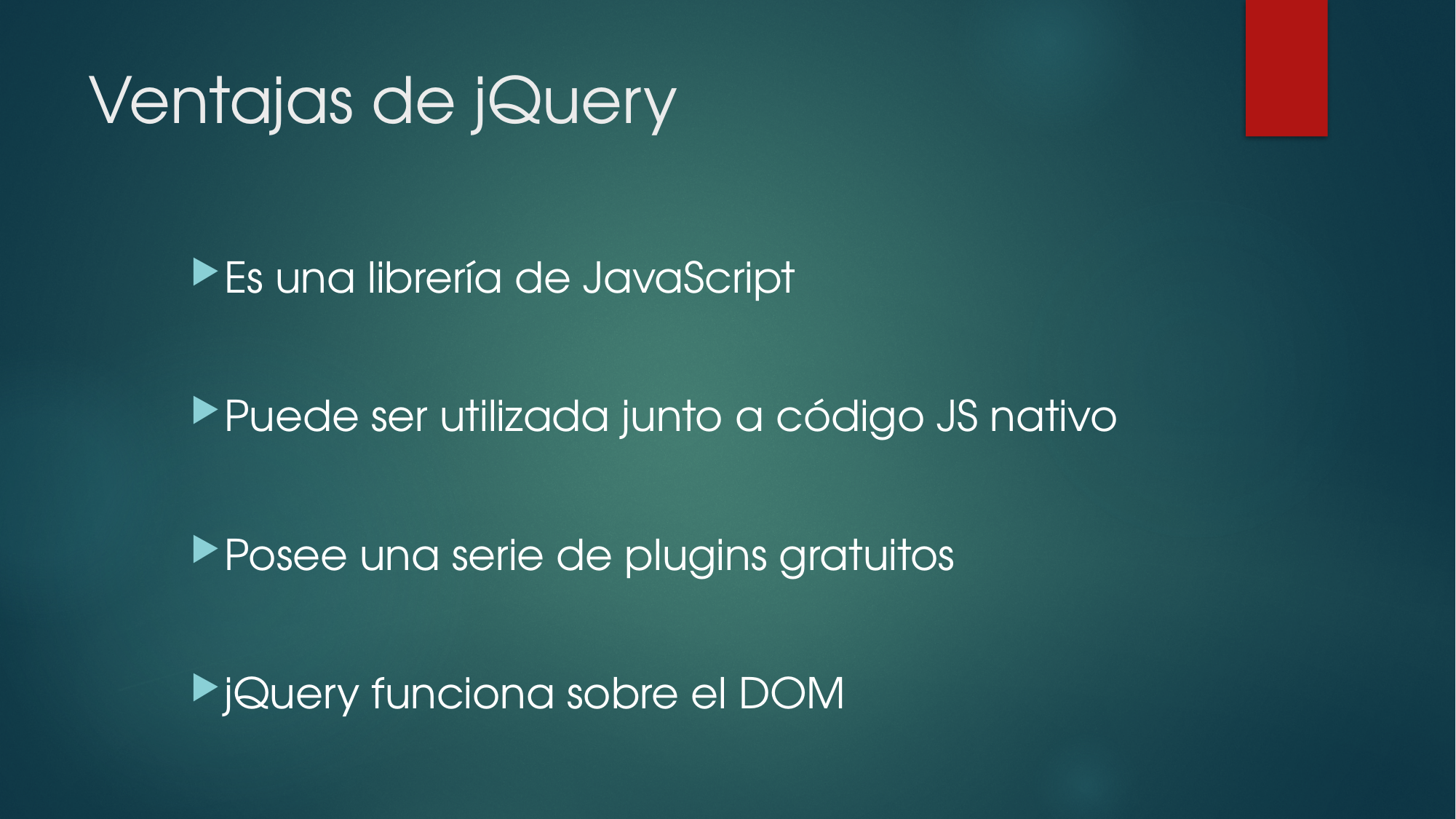

# Ventajas de jQuery
Es una librería de JavaScript

Puede ser utilizada junto a código JS nativo

Posee una serie de plugins gratuitos

jQuery funciona sobre el DOM